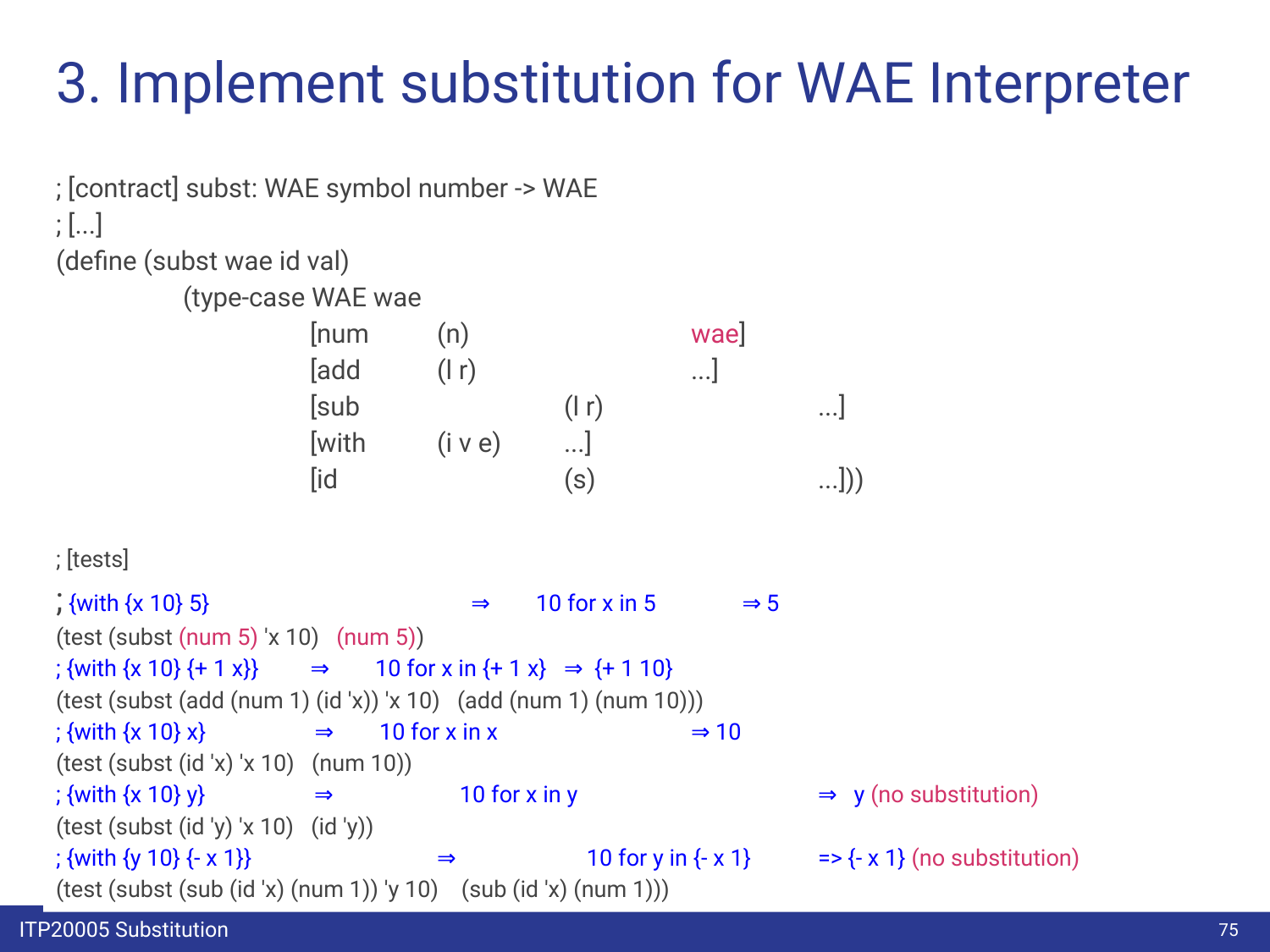

# 3. Implement substitution for WAE Interpreter
; [contract] subst: WAE symbol number -> WAE
; [...]
(define (subst wae id val)
	(type-case WAE wae
		[num	(n)		wae]
		[add	(l r) 		...]
		[sub		(l r)	 	...]
		[with	(i v e) 	...]
		[id		(s) 		...]))
; [tests]
; {with {x 10} 5}		      ⇒        10 for x in 5               ⇒ 5
(test (subst (num 5) 'x 10)   (num 5))
; {with {x 10} {+ 1 x}}         ⇒        10 for x in {+ 1 x} 	⇒  {+ 1 10}
(test (subst (add (num 1) (id 'x)) 'x 10)   (add (num 1) (num 10)))
; {with {x 10} x}                   ⇒        10 for x in x   		⇒ 10
(test (subst (id 'x) 'x 10)   (num 10))
; {with {x 10} y}                   ⇒ 	    10 for x in y  		⇒   y (no substitution)
(test (subst (id 'y) 'x 10)   (id 'y))
; {with {y 10} {- x 1}}		⇒ 	    10 for y in {- x 1}	=> {- x 1} (no substitution)
(test (subst (sub (id 'x) (num 1)) 'y 10)    (sub (id 'x) (num 1)))
75